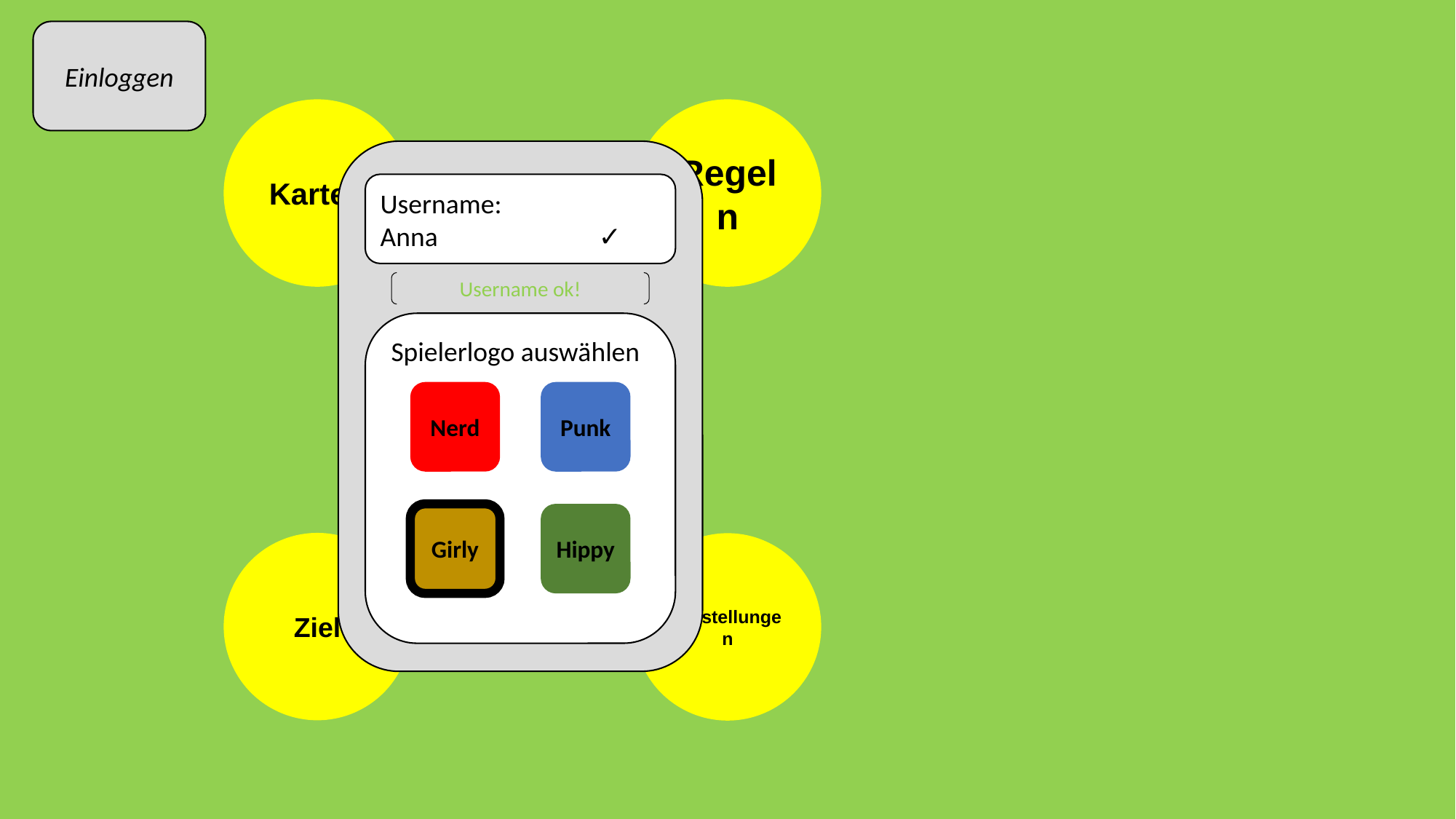

Einloggen
Karten
Regeln

Username:
Anna		✓
Spielerlogo auswählen
Nerd
Punk
Girly
Hippy
Username ok!
Start
Ziel
Einstellungen